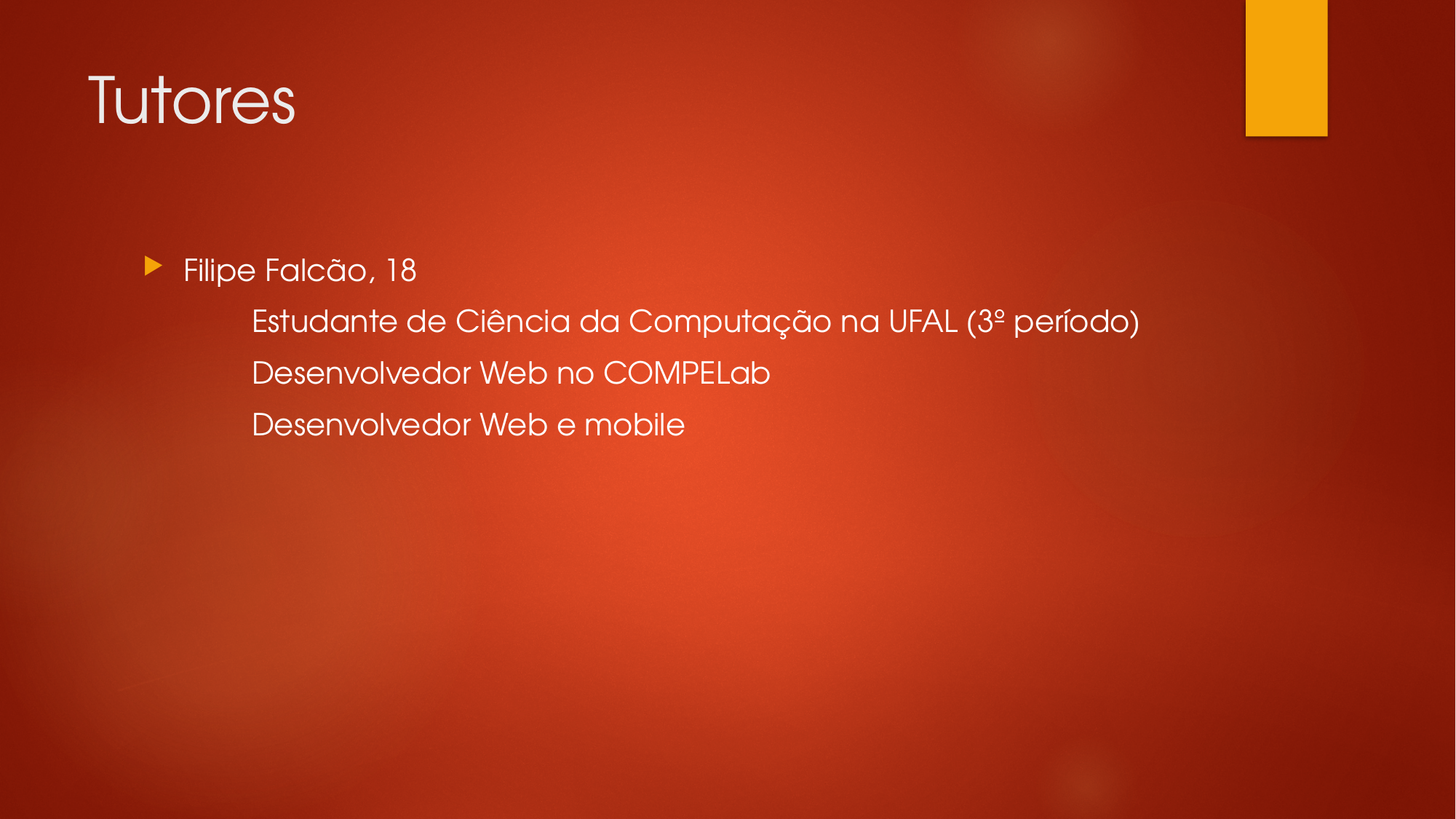

# Tutores
Filipe Falcão, 18
	Estudante de Ciência da Computação na UFAL (3º período)
	Desenvolvedor Web no COMPELab
	Desenvolvedor Web e mobile